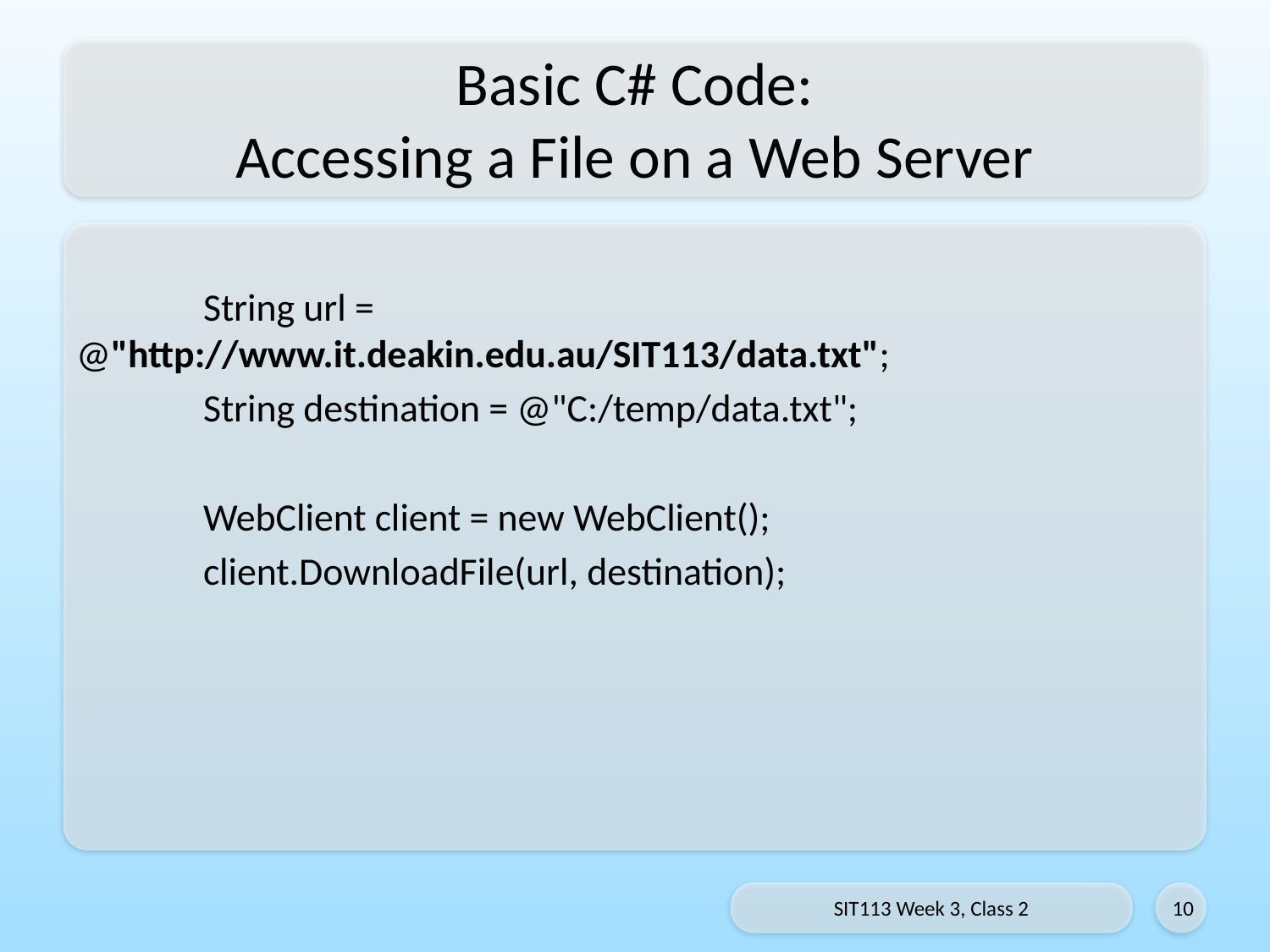

# Basic C# Code: Accessing a File on a Web Server

	String url = @"http://www.it.deakin.edu.au/SIT113/data.txt";
	String destination = @"C:/temp/data.txt";

	WebClient client = new WebClient();
	client.DownloadFile(url, destination);
SIT113 Week 3, Class 2
10